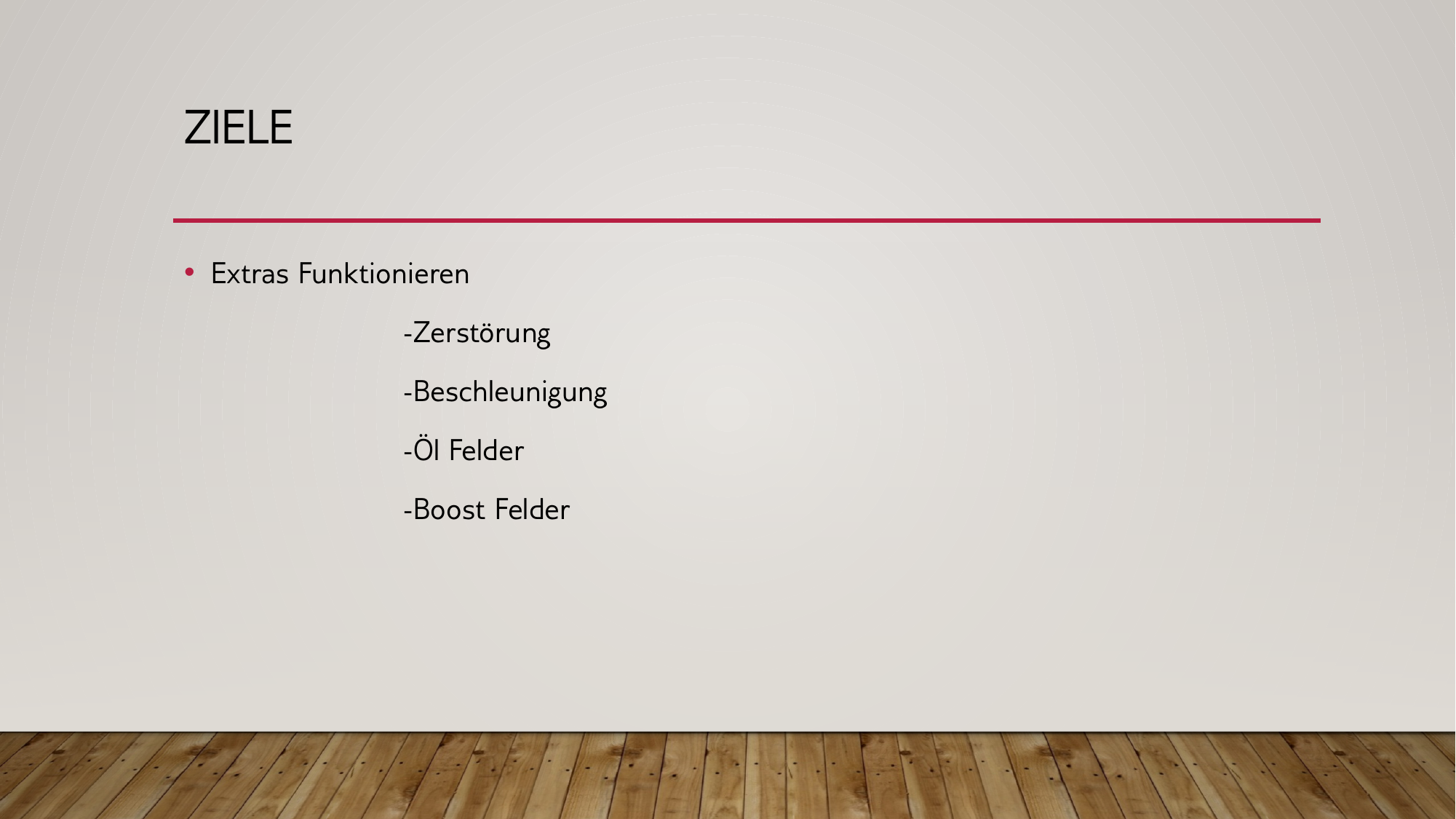

# Ziele
Extras Funktionieren
		-Zerstörung
		-Beschleunigung
		-Öl Felder
		-Boost Felder